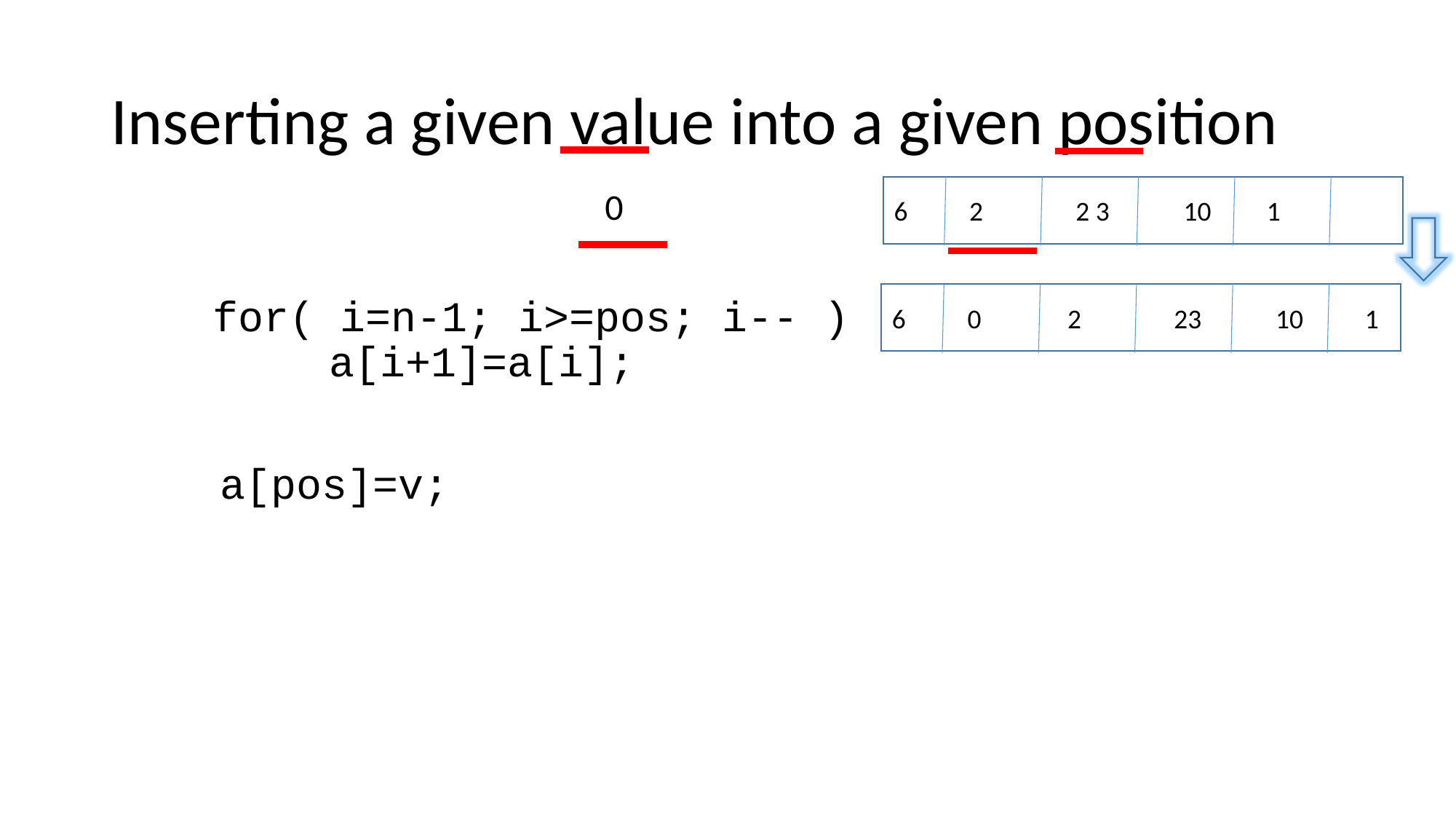

# Inserting a given value into a given position
6          2               2 3            10         1
0

    for( i=n-1; i>=pos; i-- )
		a[i+1]=a[i];

	a[pos]=v;
Move all elements at given position up by one.

Put the given value into the given position
6          0              2               23            10          1